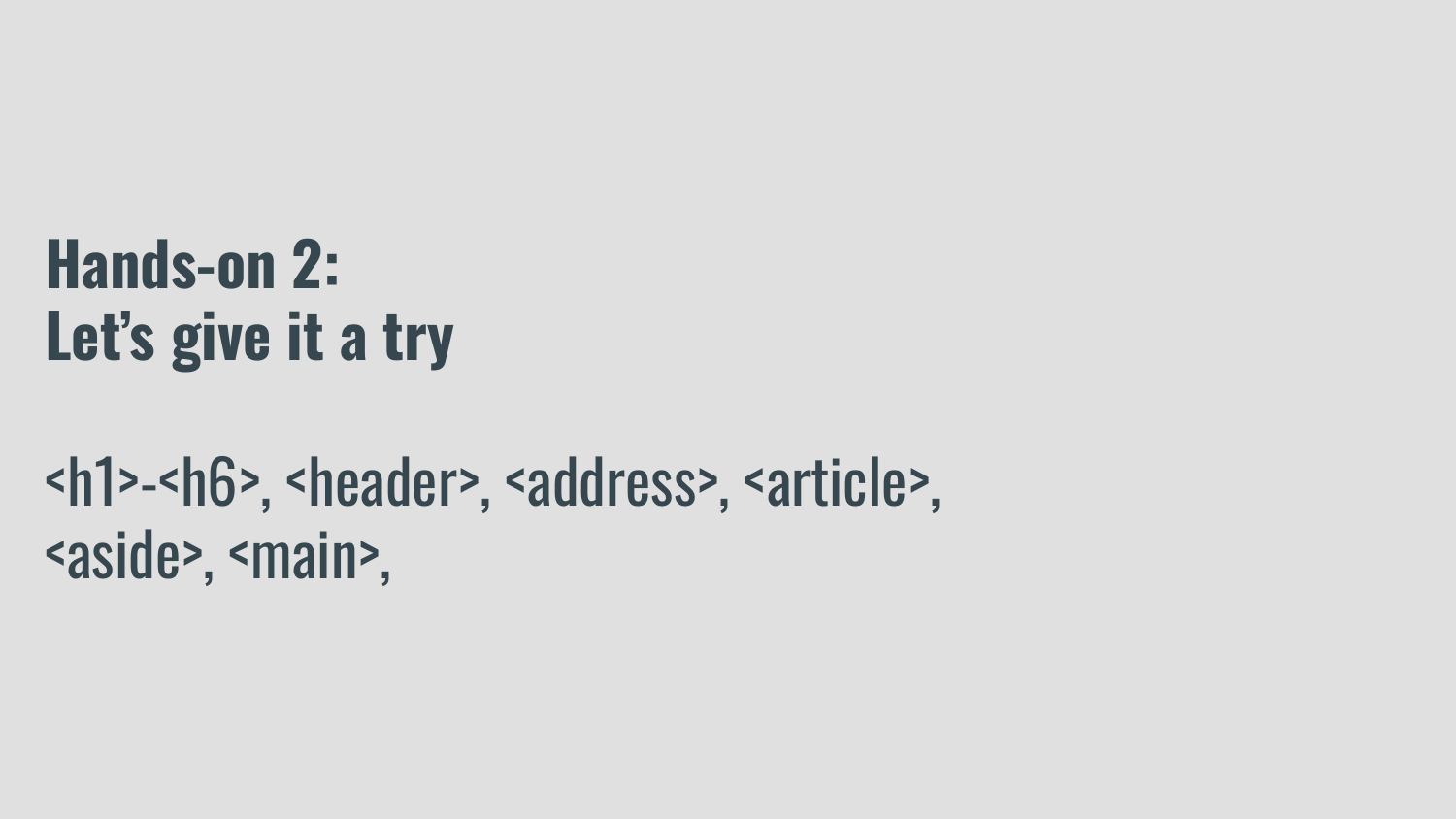

# Hands-on 2:
Let’s give it a try

<h1>-<h6>, <header>, <address>, <article>, <aside>, <main>,